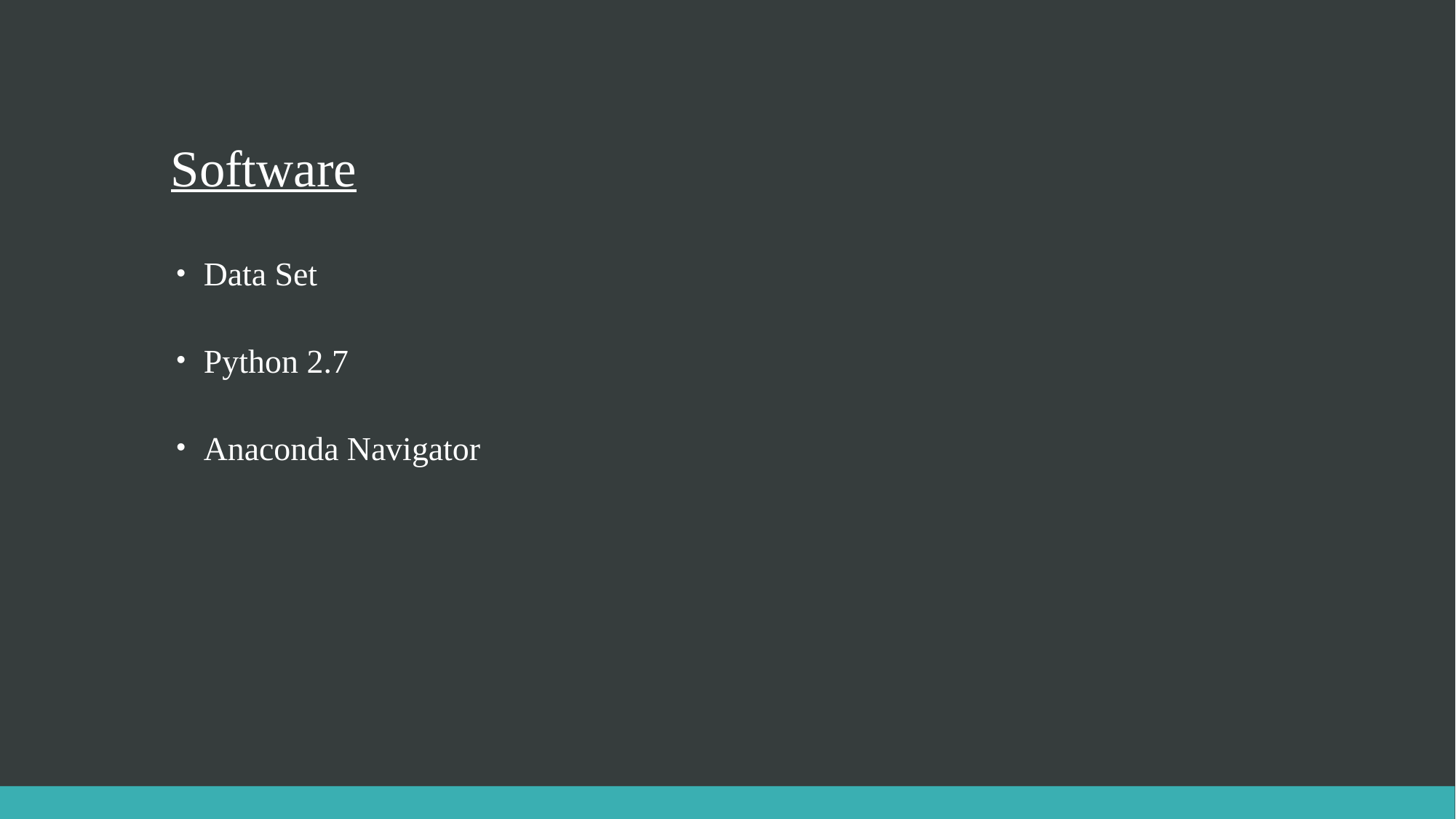

# Software
Data Set
Python 2.7
Anaconda Navigator